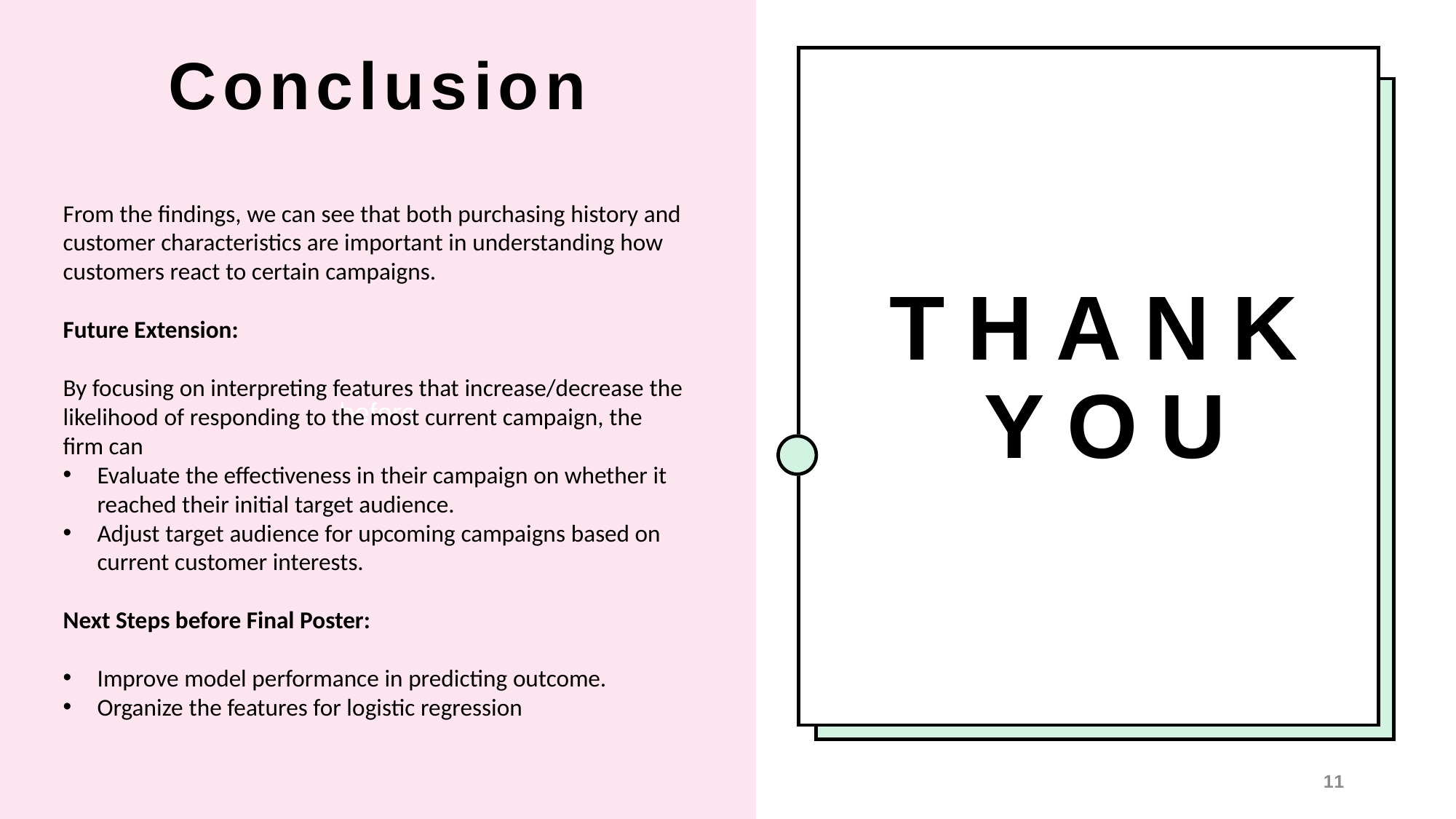

before
Conclusion

From the findings, we can see that both purchasing history and customer characteristics are important in understanding how customers react to certain campaigns.

Future Extension:

By focusing on interpreting features that increase/decrease the likelihood of responding to the most current campaign, the firm can
Evaluate the effectiveness in their campaign on whether it reached their initial target audience.
Adjust target audience for upcoming campaigns based on current customer interests.

Next Steps before Final Poster:

Improve model performance in predicting outcome.
Organize the features for logistic regression
# THANK YOU
11